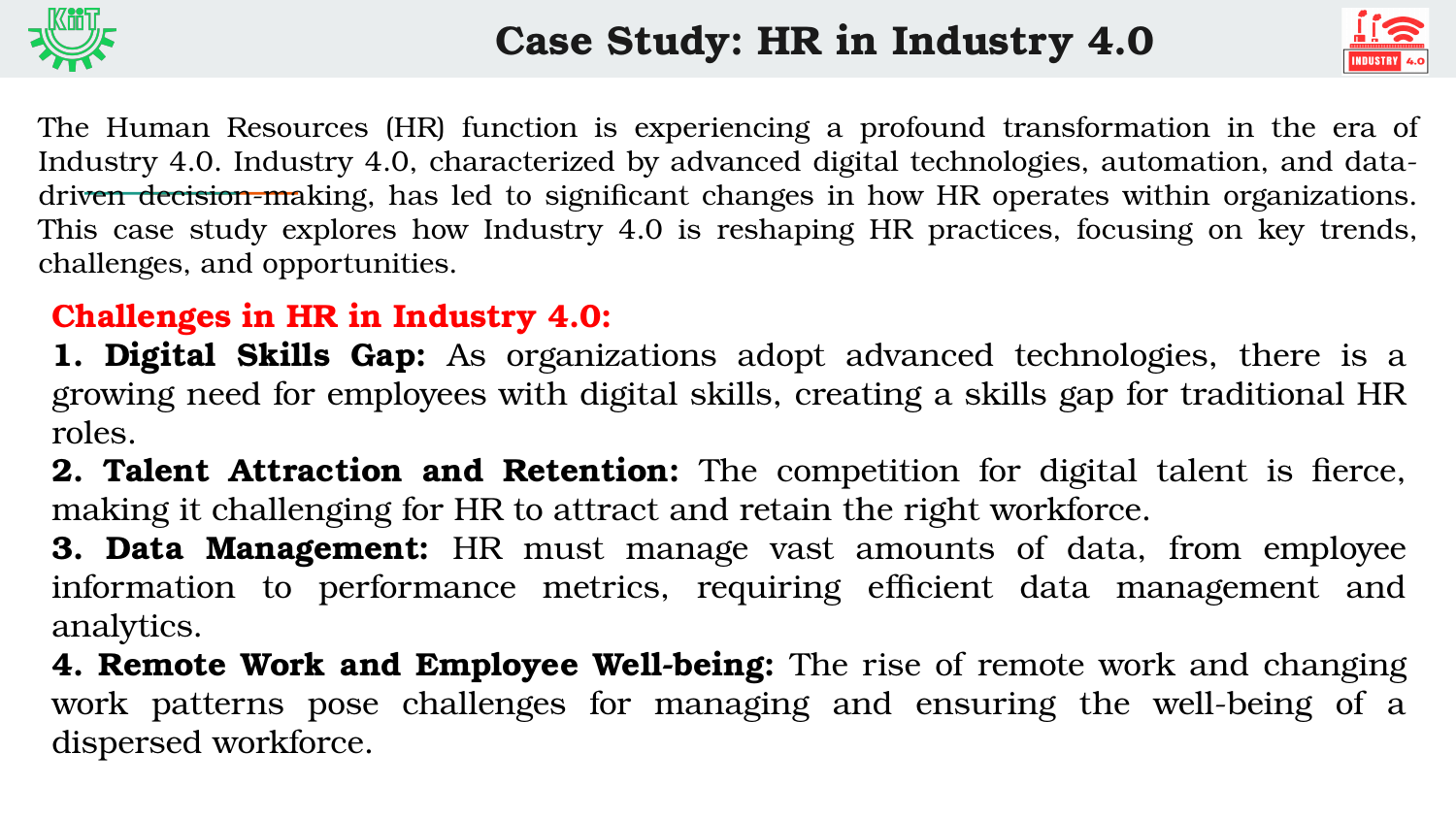

# Case Study: HR in Industry 4.0
The Human Resources (HR) function is experiencing a profound transformation in the era of Industry 4.0. Industry 4.0, characterized by advanced digital technologies, automation, and data-driven decision-making, has led to significant changes in how HR operates within organizations. This case study explores how Industry 4.0 is reshaping HR practices, focusing on key trends, challenges, and opportunities.
Challenges in HR in Industry 4.0:
1. Digital Skills Gap: As organizations adopt advanced technologies, there is a growing need for employees with digital skills, creating a skills gap for traditional HR roles.
2. Talent Attraction and Retention: The competition for digital talent is fierce, making it challenging for HR to attract and retain the right workforce.
3. Data Management: HR must manage vast amounts of data, from employee information to performance metrics, requiring efficient data management and analytics.
4. Remote Work and Employee Well-being: The rise of remote work and changing work patterns pose challenges for managing and ensuring the well-being of a dispersed workforce.